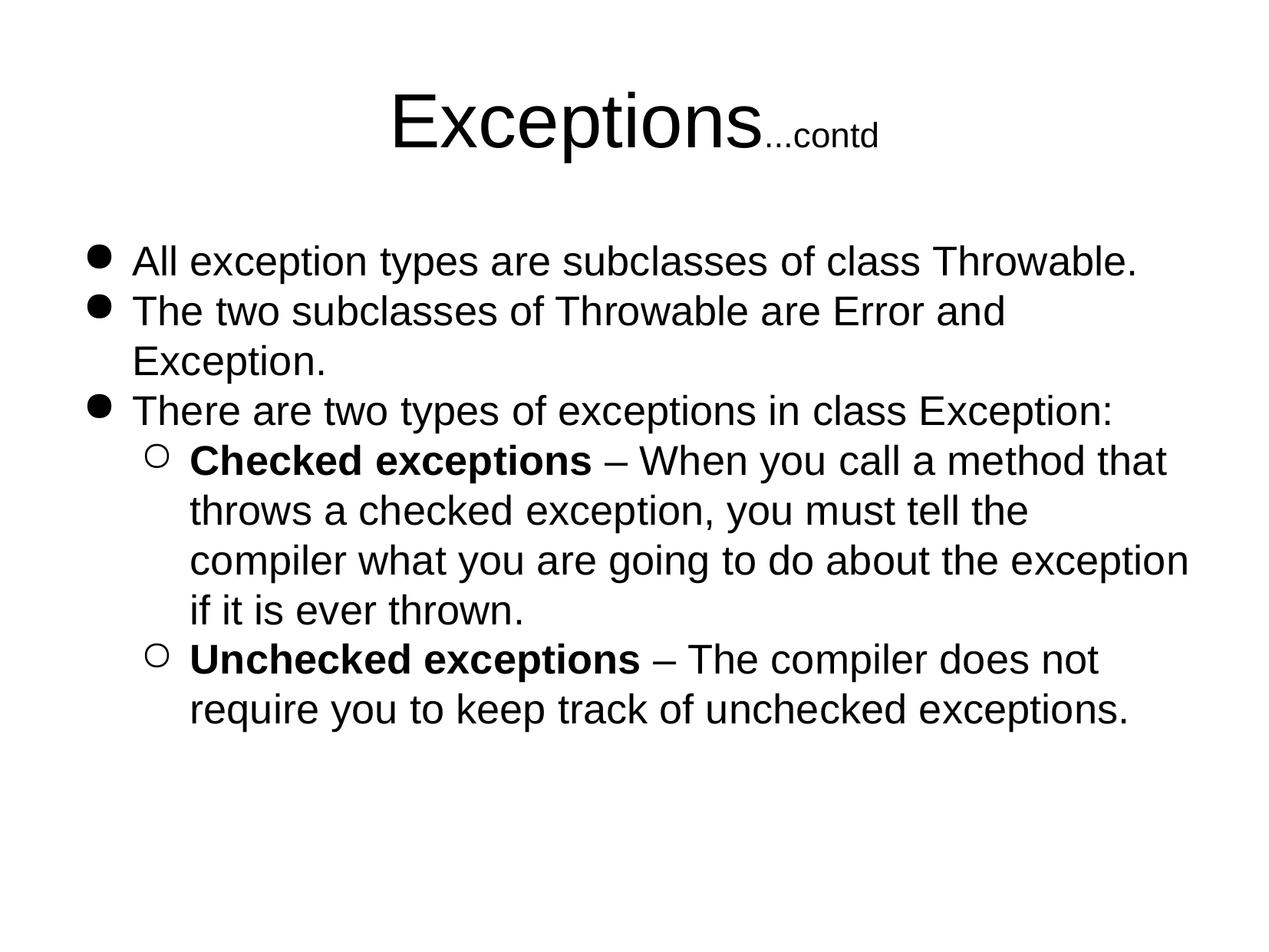

# Exceptions...contd
All exception types are subclasses of class Throwable.
The two subclasses of Throwable are Error and Exception.
There are two types of exceptions in class Exception:
Checked exceptions – When you call a method that throws a checked exception, you must tell the compiler what you are going to do about the exception if it is ever thrown.
Unchecked exceptions – The compiler does not require you to keep track of unchecked exceptions.